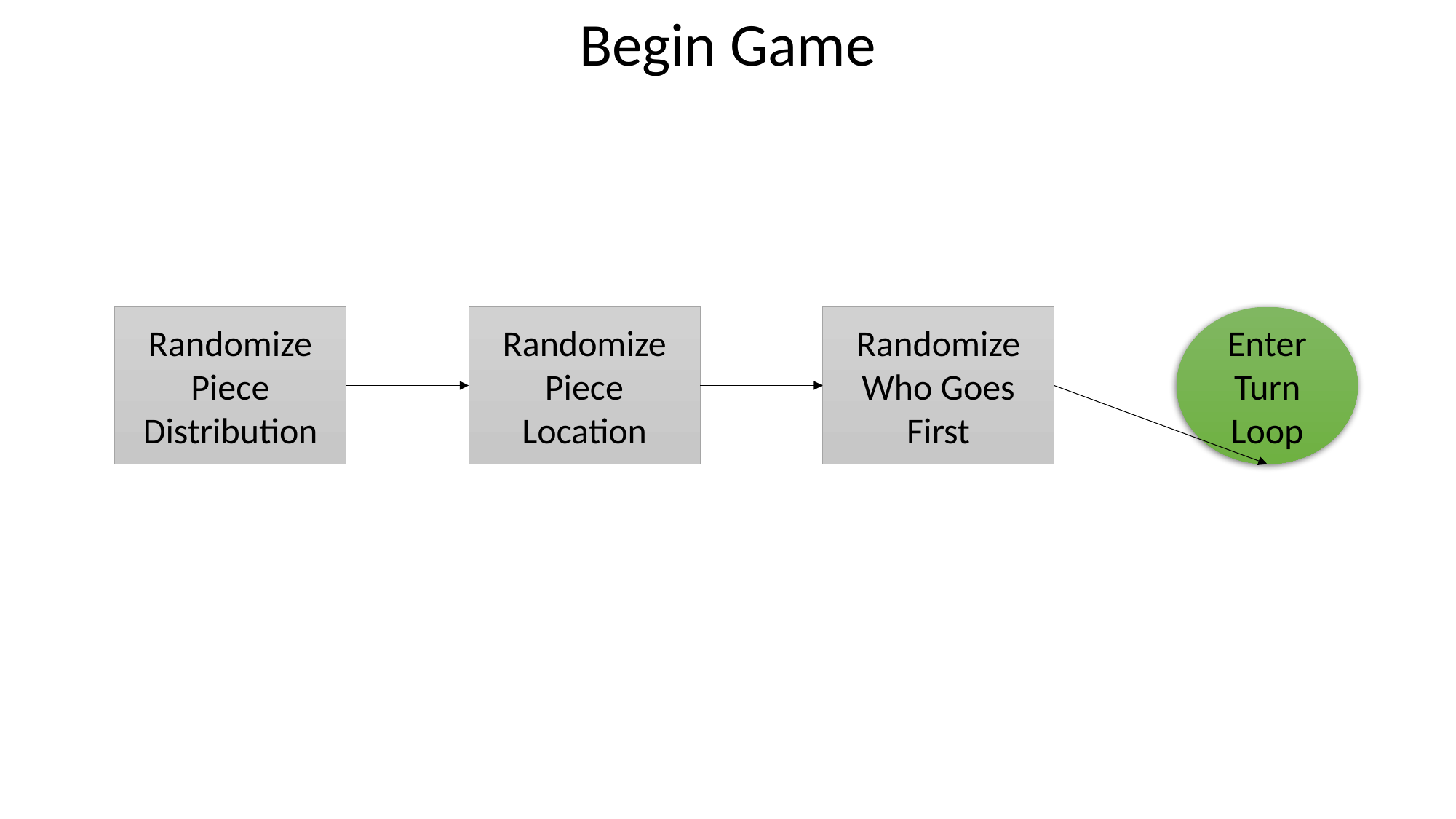

Begin Game
Randomize Piece Location
Randomize Who Goes First
Enter Turn Loop
Randomize Piece Distribution